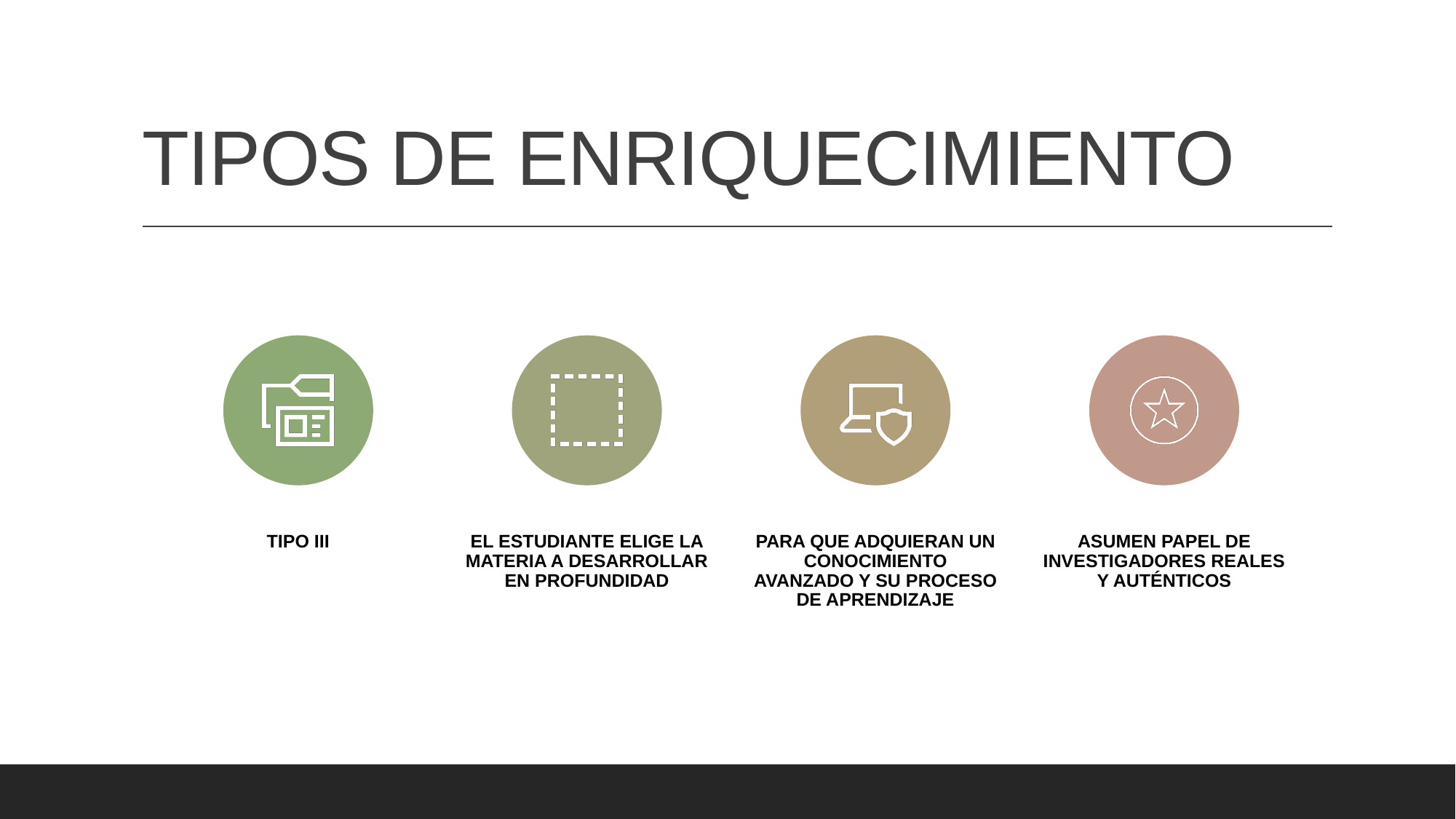

# TIPOS DE ENRIQUECIMIENTO
TIPO III
EL ESTUDIANTE ELIGE LA MATERIA A DESARROLLAR EN PROFUNDIDAD
PARA QUE ADQUIERAN UN CONOCIMIENTO AVANZADO Y SU PROCESO DE APRENDIZAJE
ASUMEN PAPEL DE INVESTIGADORES REALES Y AUTÉNTICOS